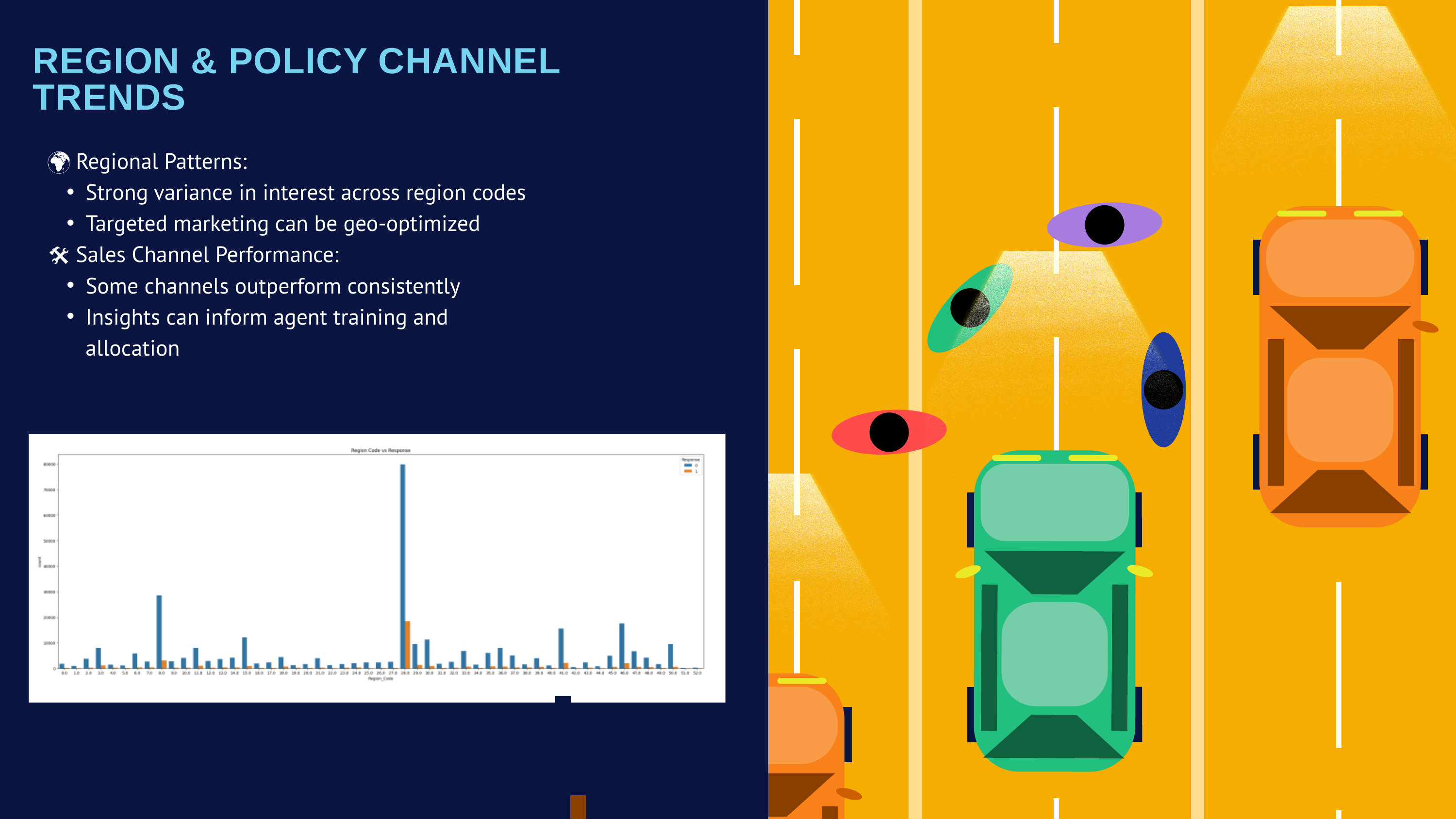

REGION & POLICY CHANNEL TRENDS
🌍 Regional Patterns:
Strong variance in interest across region codes
Targeted marketing can be geo-optimized
🛠️ Sales Channel Performance:
Some channels outperform consistently
Insights can inform agent training and allocation